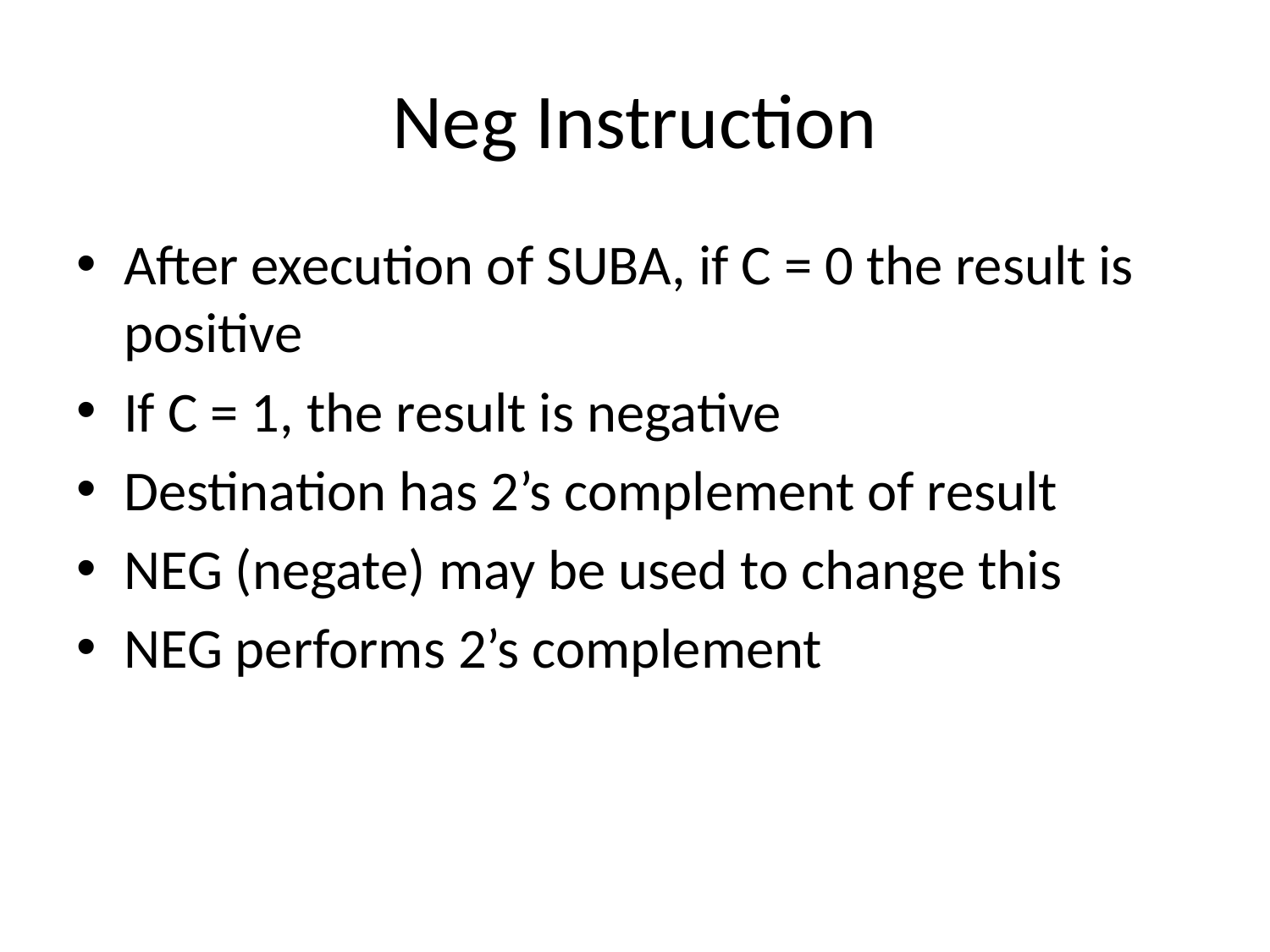

# Neg Instruction
After execution of SUBA, if C = 0 the result is positive
If C = 1, the result is negative
Destination has 2’s complement of result
NEG (negate) may be used to change this
NEG performs 2’s complement